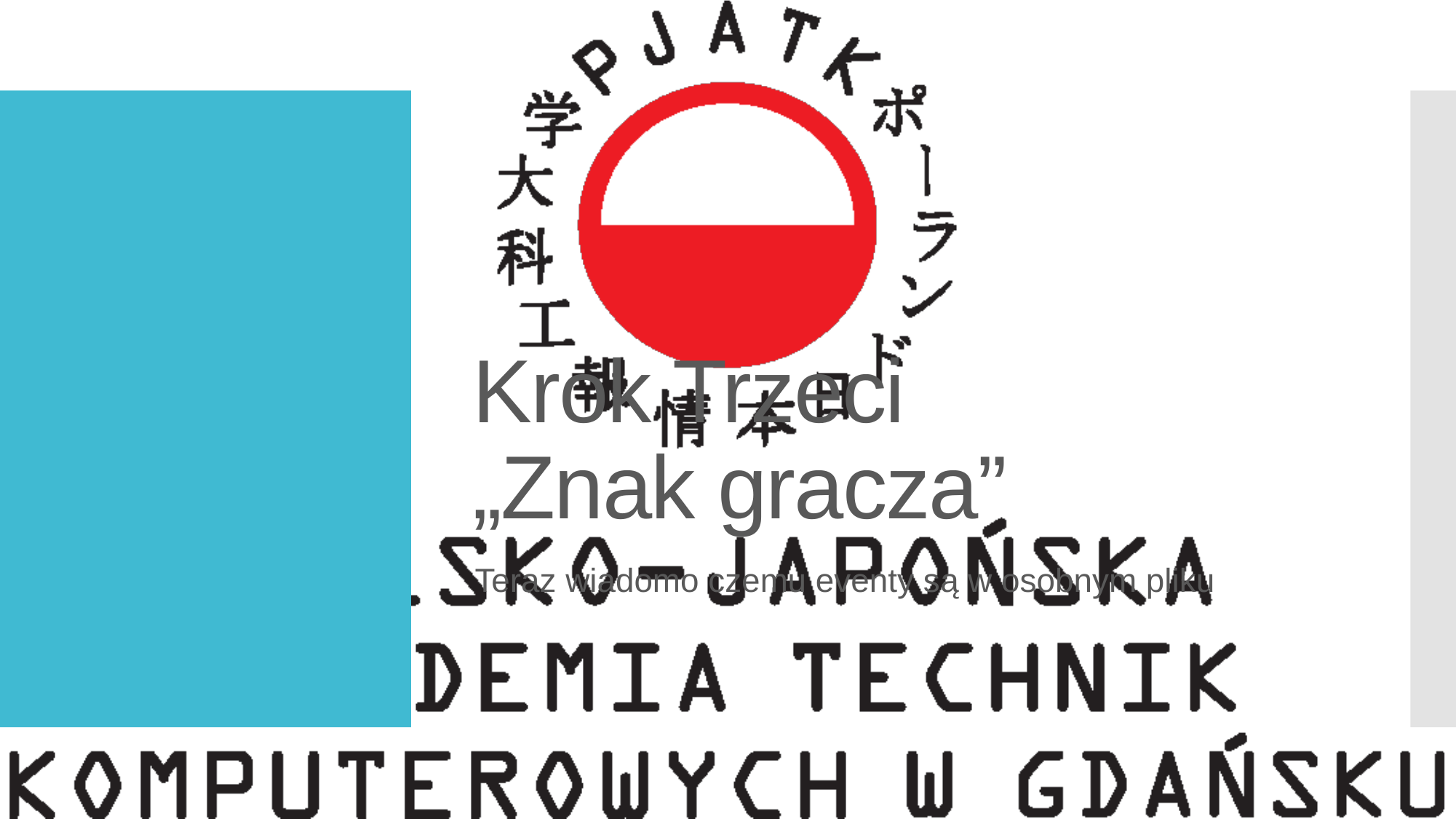

# Krok Trzeci „Znak gracza”
Teraz wiadomo czemu eventy są w osobnym pliku